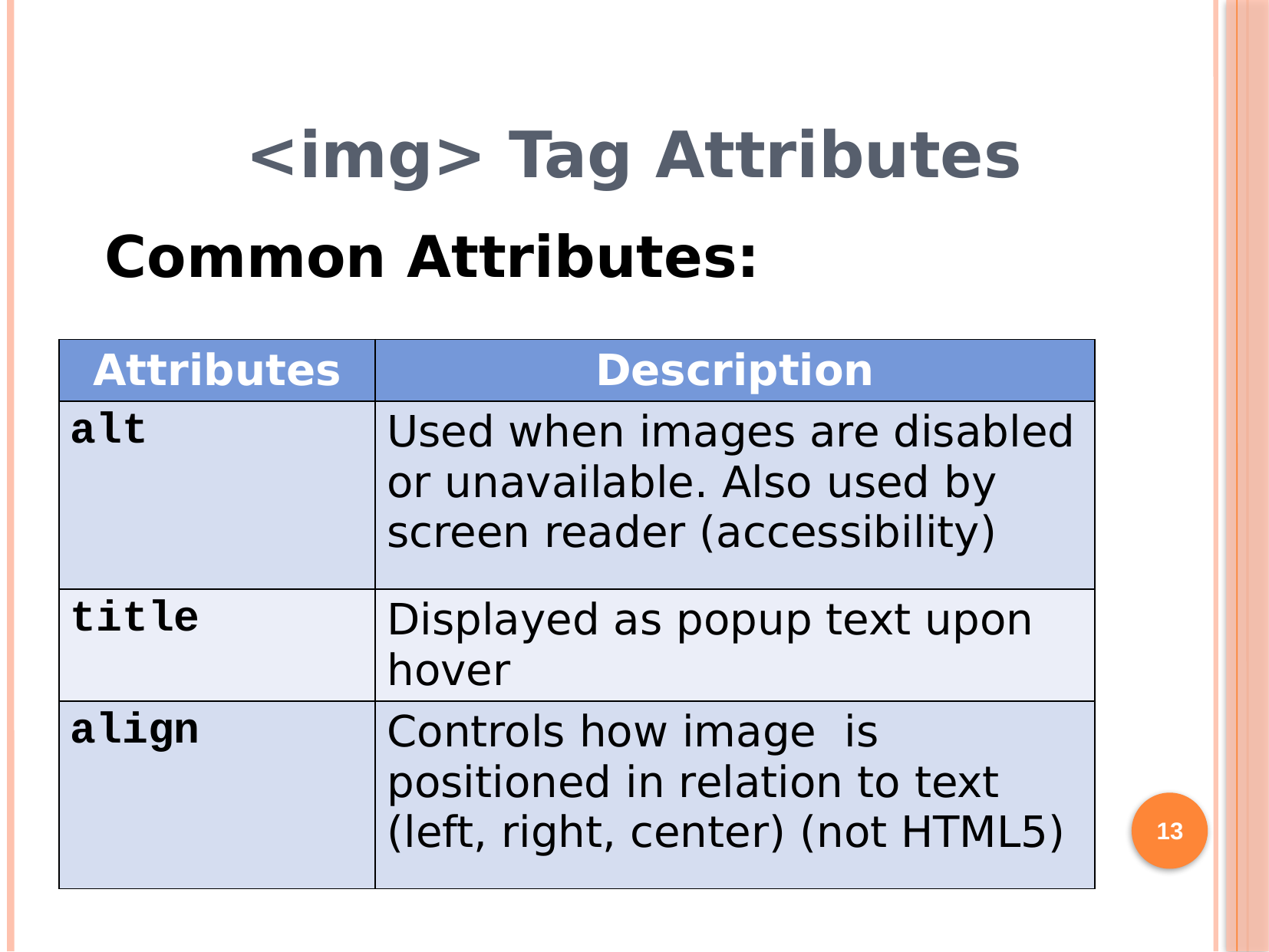

# <img> Tag Attributes
Common Attributes:
| Attributes | Description |
| --- | --- |
| alt | Used when images are disabled or unavailable. Also used by screen reader (accessibility) |
| title | Displayed as popup text upon hover |
| align | Controls how image is positioned in relation to text (left, right, center) (not HTML5) |
13